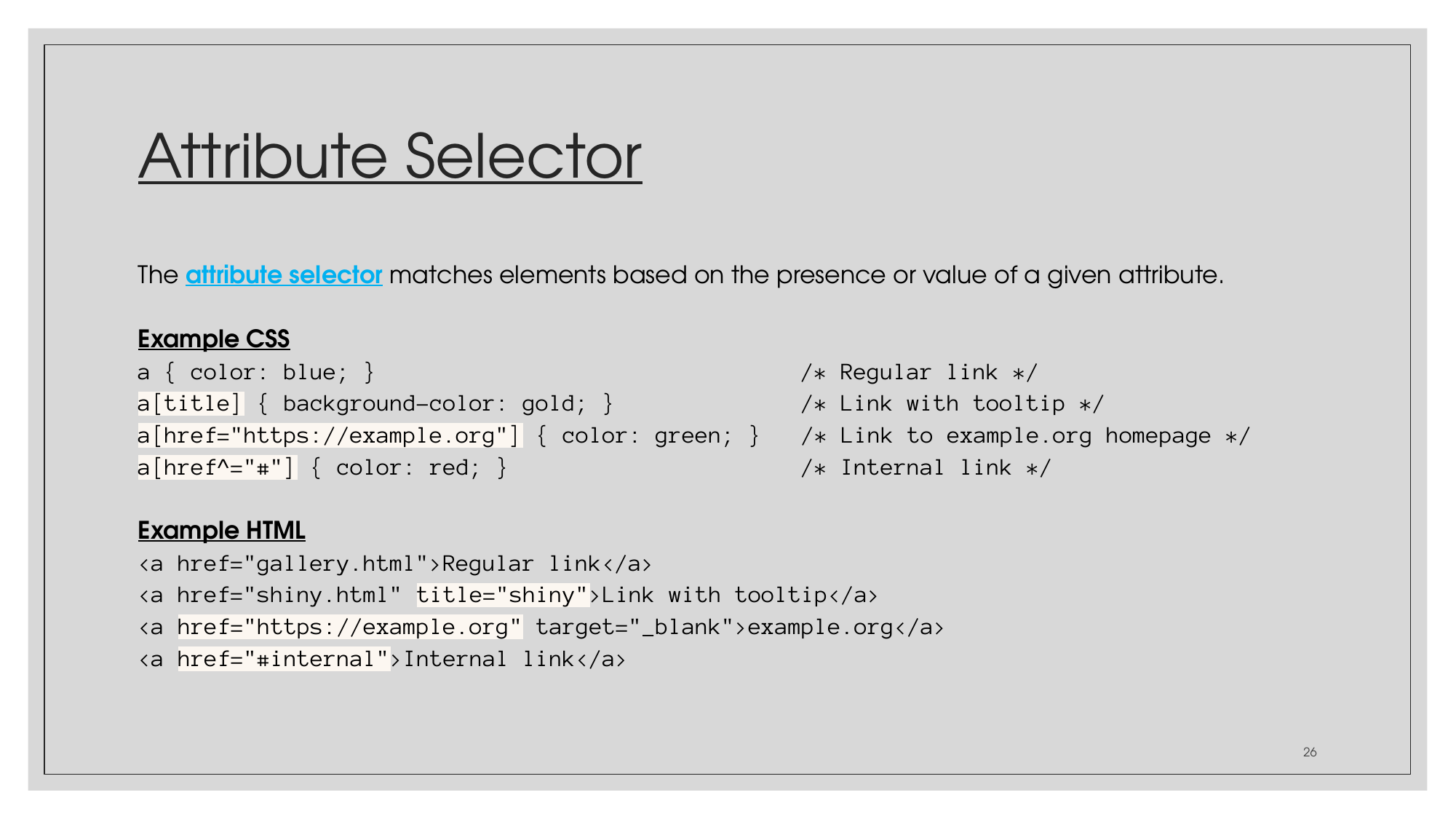

# Attribute Selector
The attribute selector matches elements based on the presence or value of a given attribute.

Example CSS
a { color: blue; }                                /* Regular link */
a[title] { background-color: gold; }              /* Link with tooltip */
a[href="https://example.org"] { color: green; }   /* Link to example.org homepage */
a[href^="#"] { color: red; }                      /* Internal link */

Example HTML
<a href="gallery.html">Regular link</a>
<a href="shiny.html" title="shiny">Link with tooltip</a>
<a href="https://example.org" target="_blank">example.org</a>
<a href="#internal">Internal link</a>
26